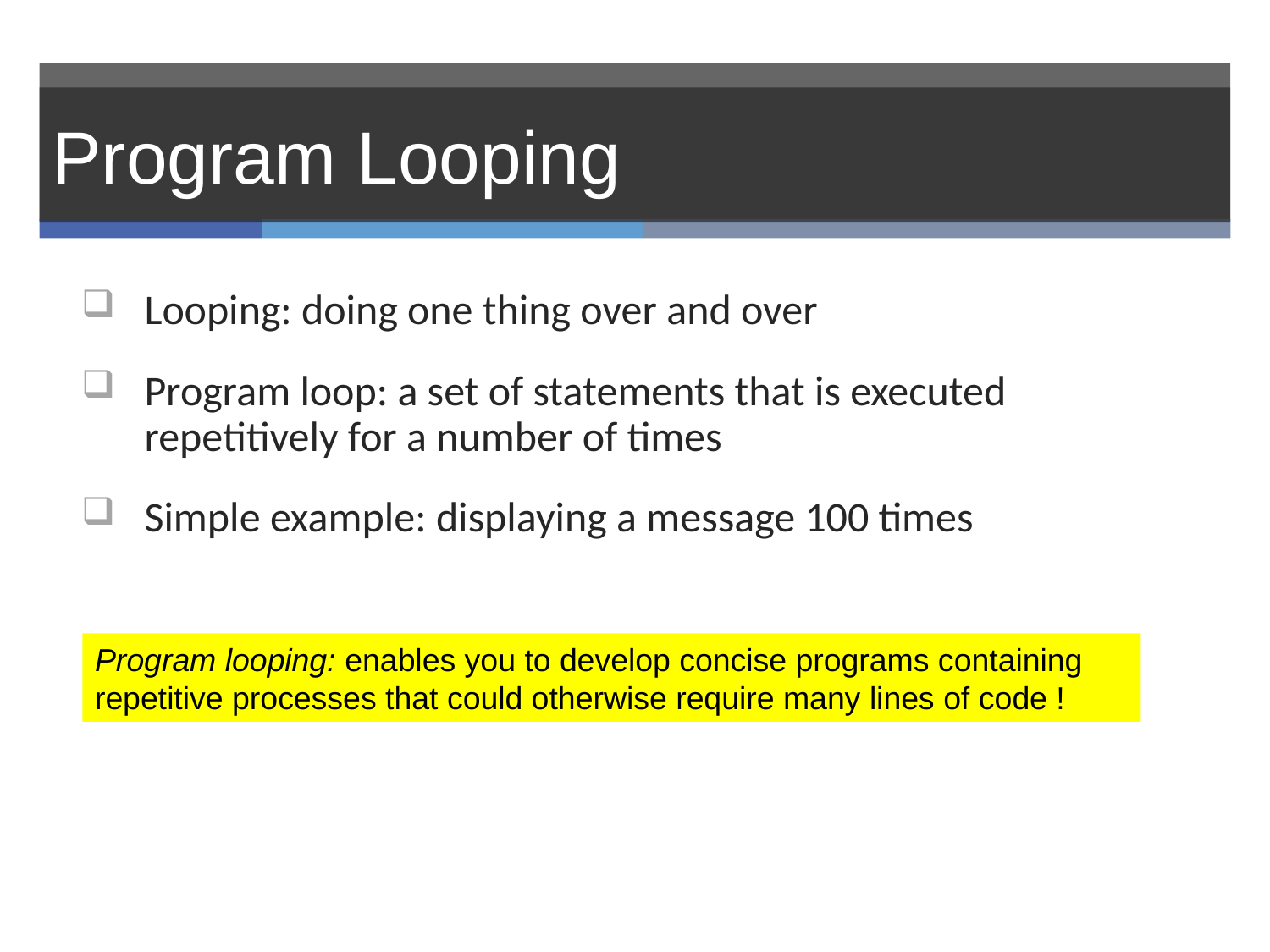

# Program Looping
Looping: doing one thing over and over
Program loop: a set of statements that is executed repetitively for a number of times
Simple example: displaying a message 100 times

Program looping: enables you to develop concise programs containing
repetitive processes that could otherwise require many lines of code !